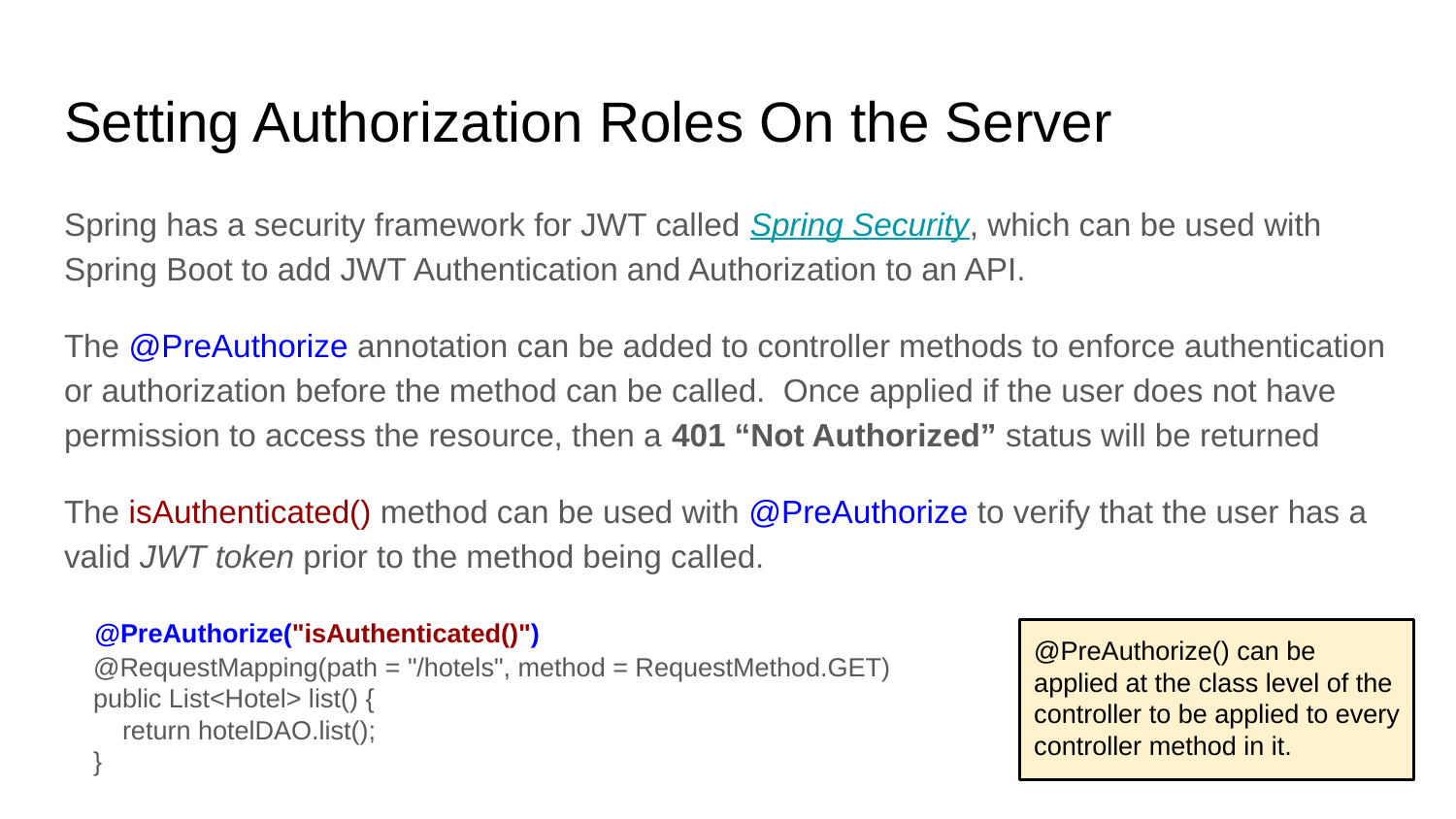

# Setting Authorization Roles On the Server
Spring has a security framework for JWT called Spring Security, which can be used with Spring Boot to add JWT Authentication and Authorization to an API.
The @PreAuthorize annotation can be added to controller methods to enforce authentication or authorization before the method can be called.  Once applied if the user does not have permission to access the resource, then a 401 “Not Authorized” status will be returned
The isAuthenticated() method can be used with @PreAuthorize to verify that the user has a valid JWT token prior to the method being called.
   @PreAuthorize("isAuthenticated()")
    @RequestMapping(path = "/hotels", method = RequestMethod.GET)
    public List<Hotel> list() {
        return hotelDAO.list();
    }

@PreAuthorize() can be applied at the class level of the controller to be applied to every controller method in it.